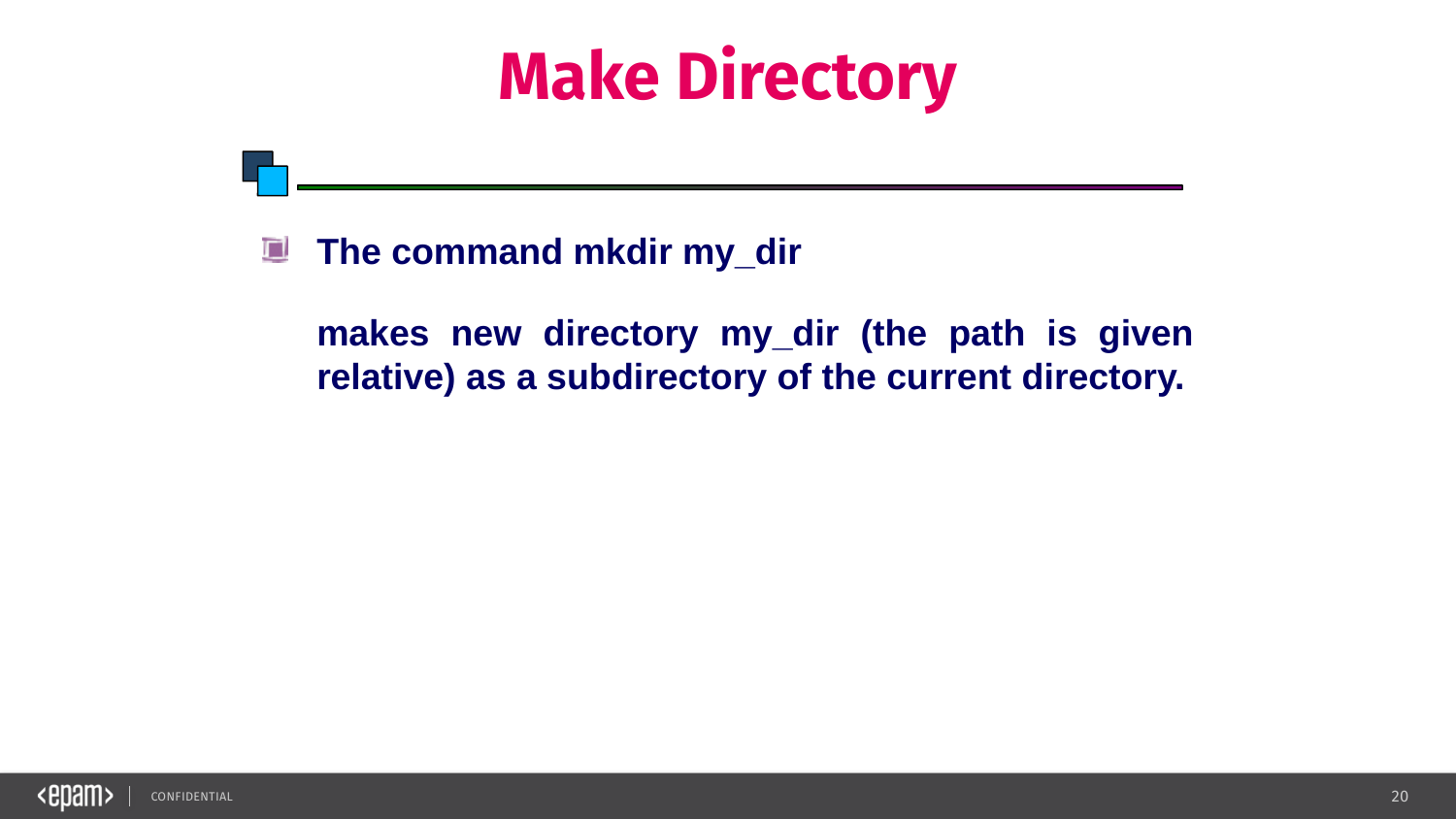

# Make Directory

The command mkdir my_dir
	makes new directory my_dir (the path is given relative) as a subdirectory of the current directory.